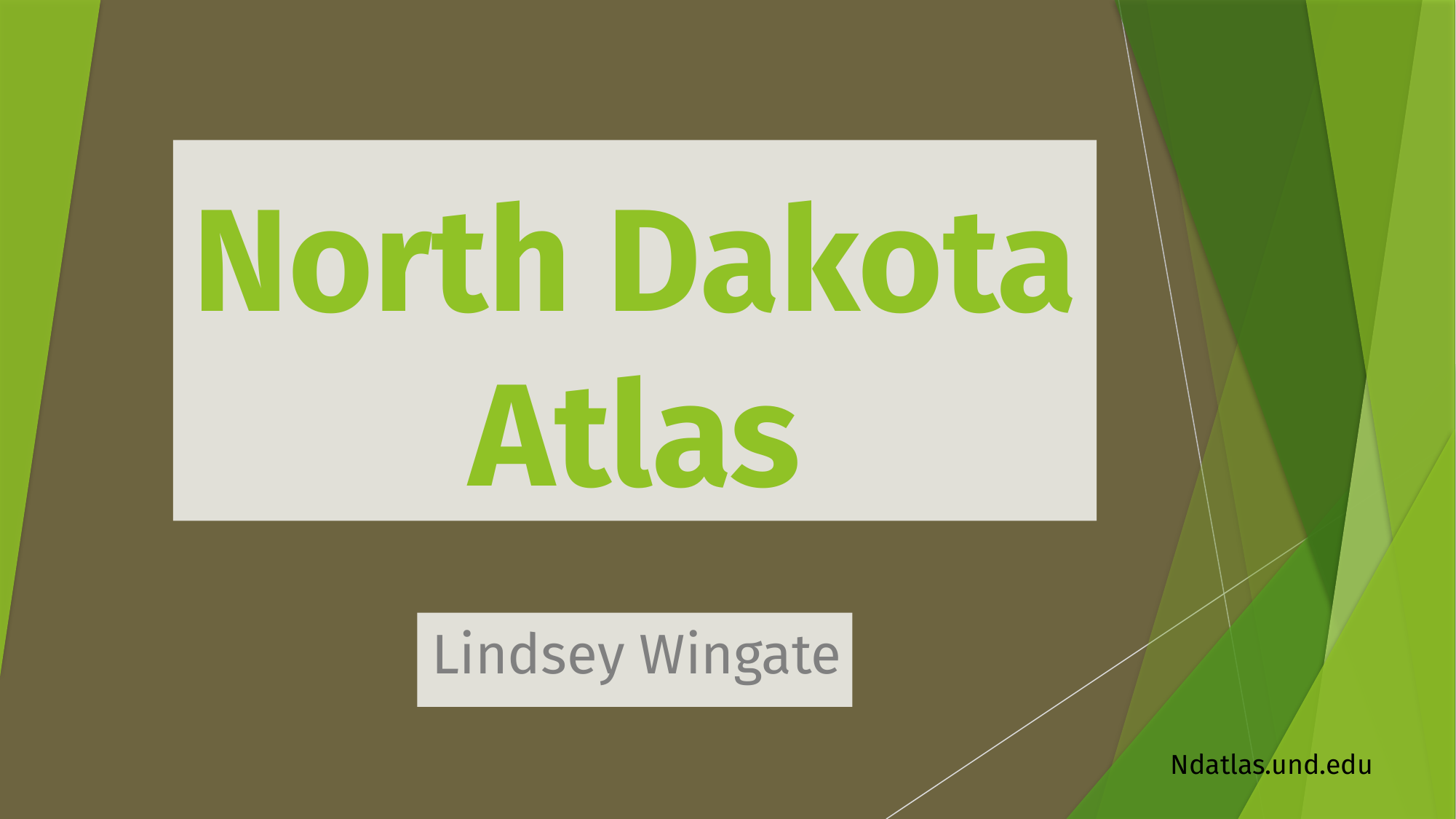

# North Dakota Atlas
Lindsey Wingate
Ndatlas.und.edu